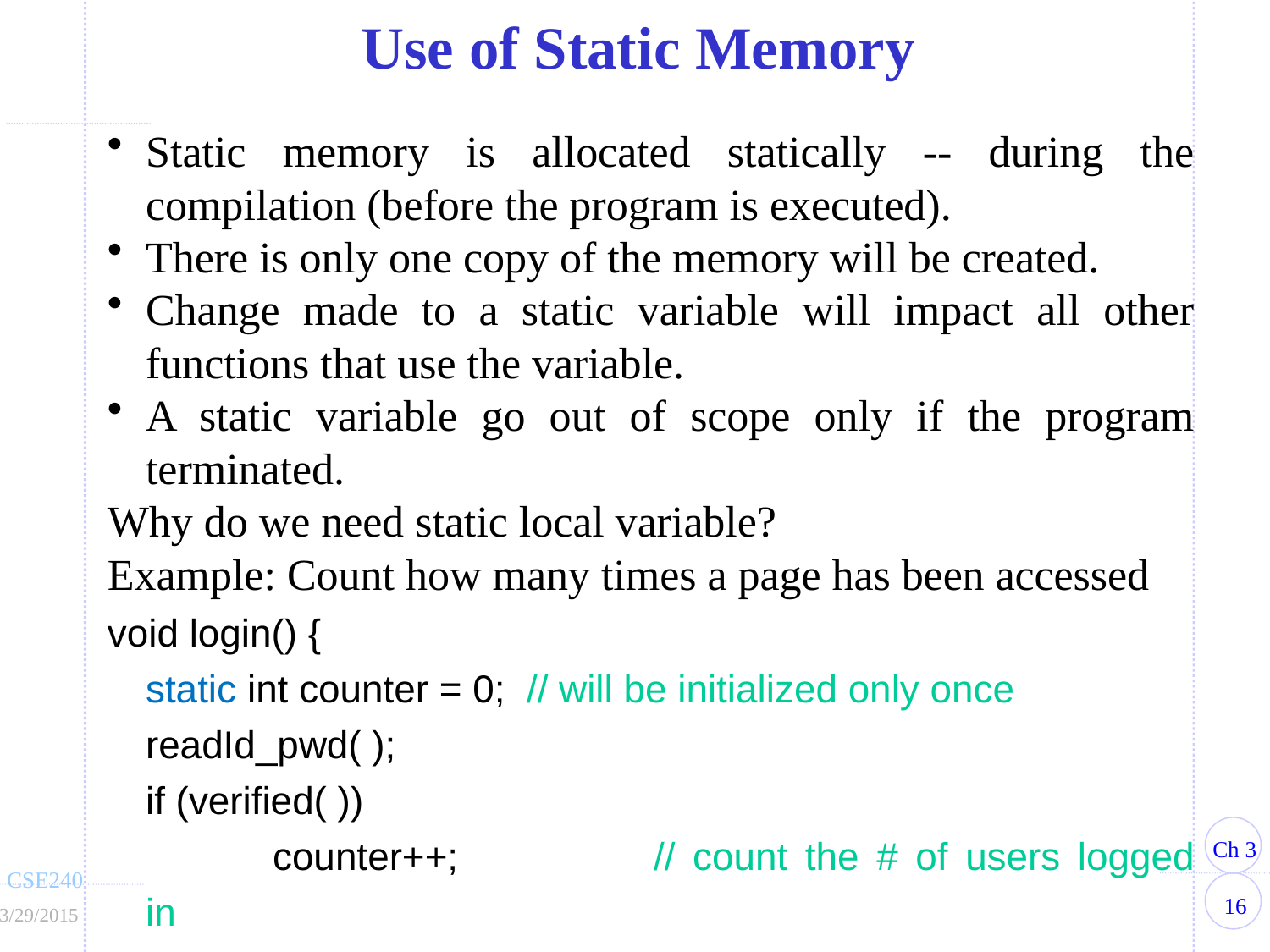

Use of Static Memory
Static memory is allocated statically -- during the compilation (before the program is executed).
There is only one copy of the memory will be created.
Change made to a static variable will impact all other functions that use the variable.
A static variable go out of scope only if the program terminated.
Why do we need static local variable?
Example: Count how many times a page has been accessed
void login() {
	static int counter = 0;	// will be initialized only once
	readId_pwd( );
	if (verified( ))
		counter++;		// count the # of users logged in
}